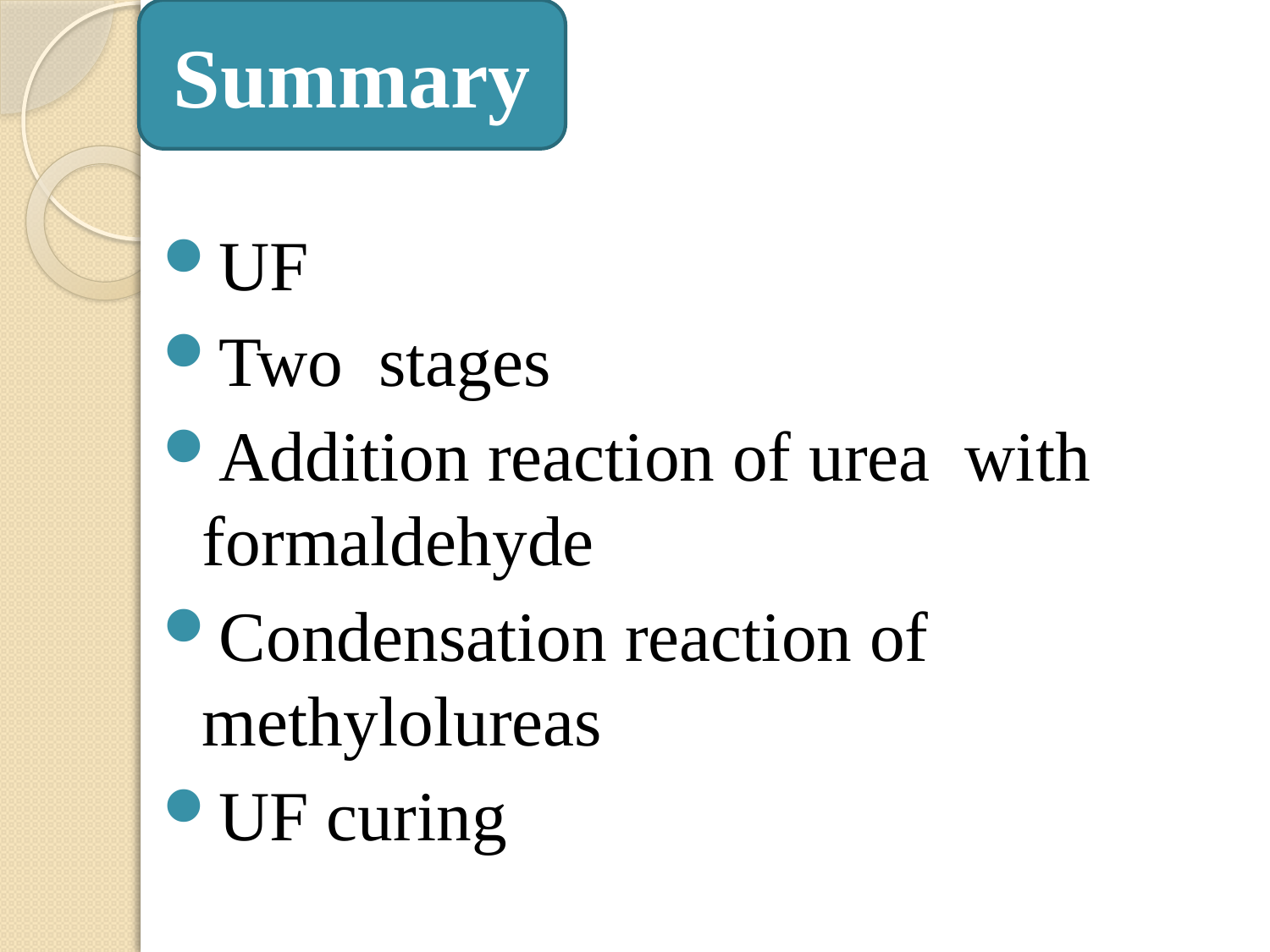

Summary

UF
Two  stages
Addition reaction of urea  with formaldehyde
Condensation reaction of methylolureas
UF curing